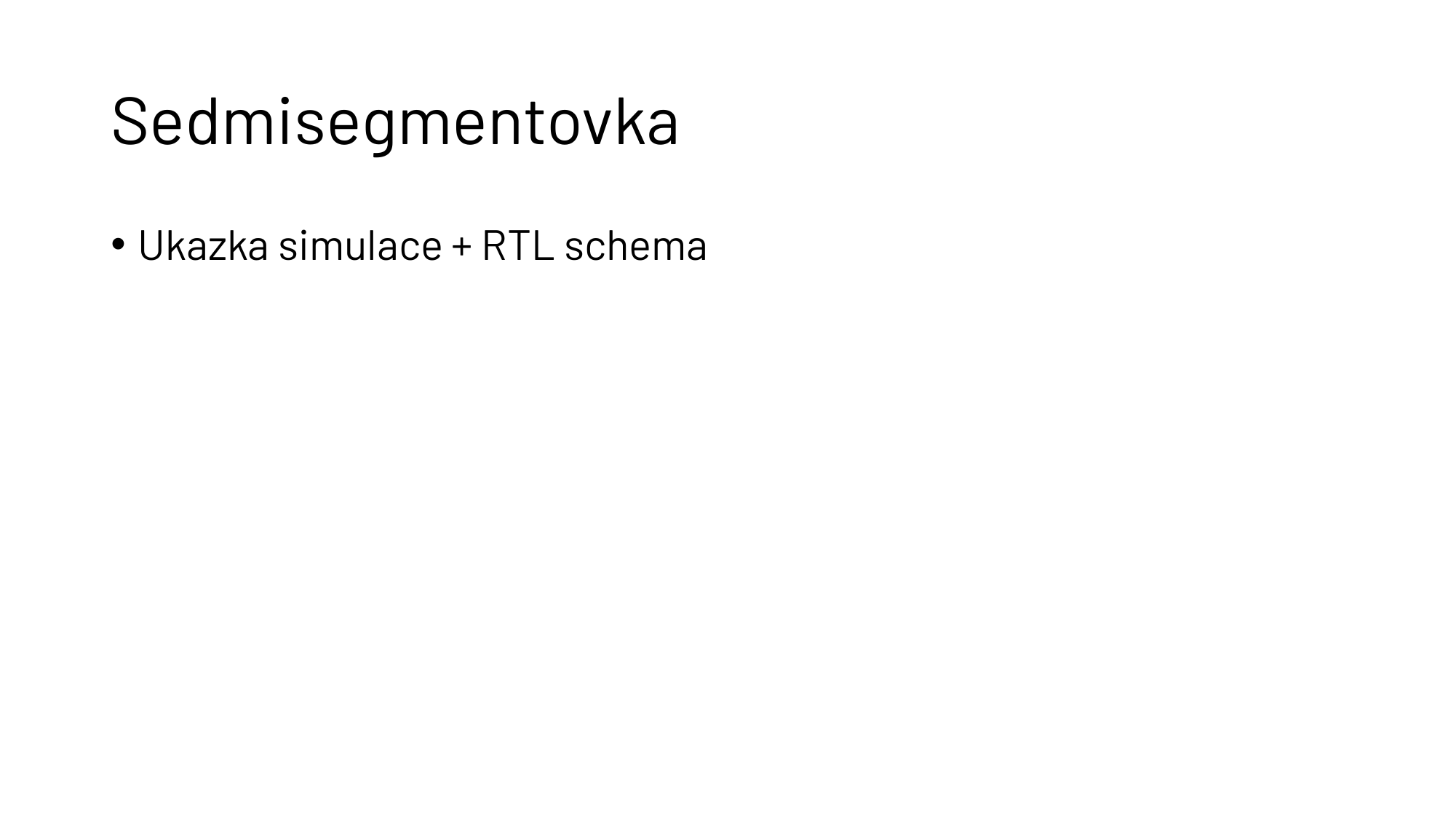

# Sedmisegmentovka
Ukazka simulace + RTL schema